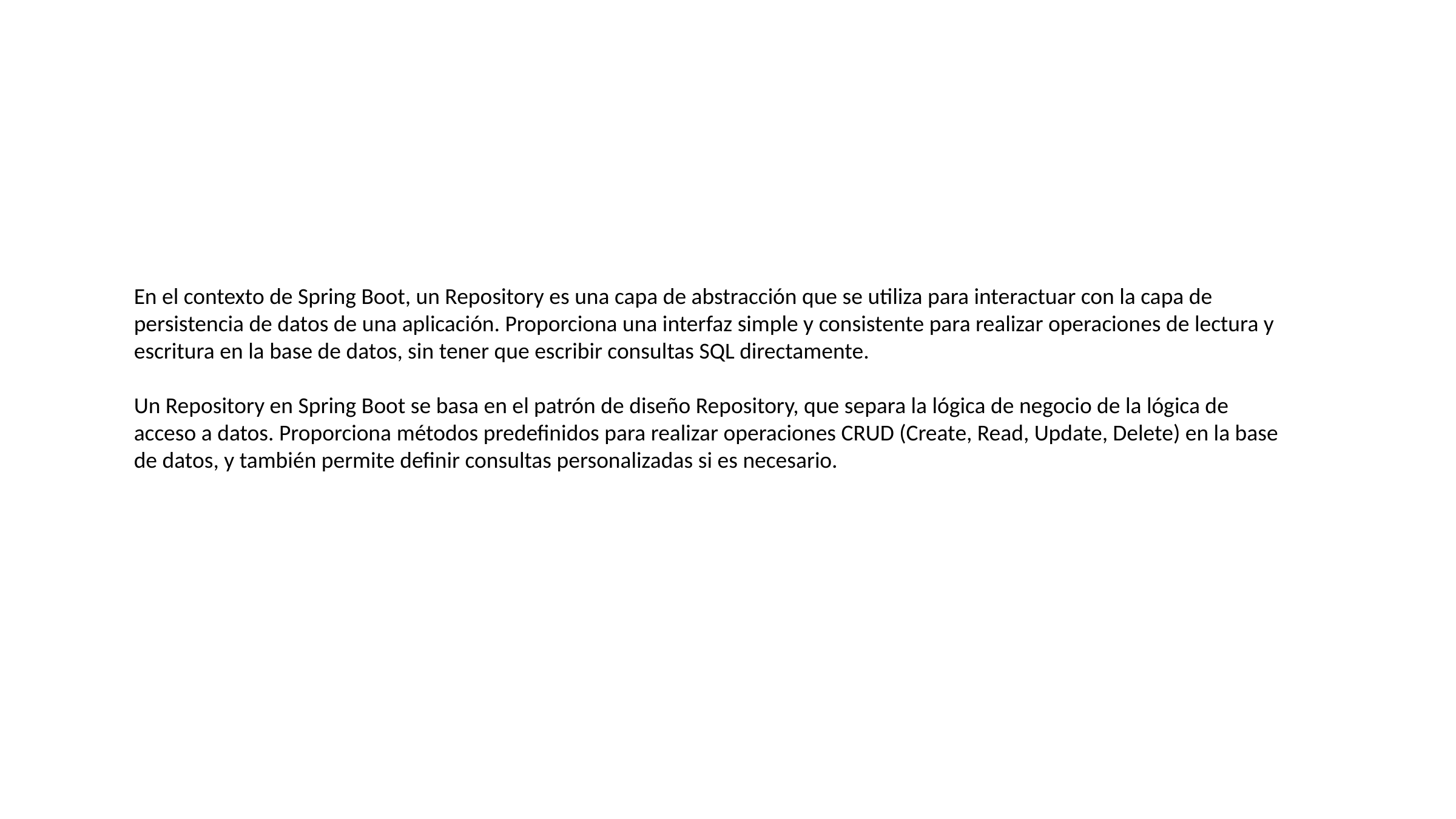

En el contexto de Spring Boot, un Repository es una capa de abstracción que se utiliza para interactuar con la capa de persistencia de datos de una aplicación. Proporciona una interfaz simple y consistente para realizar operaciones de lectura y escritura en la base de datos, sin tener que escribir consultas SQL directamente.

Un Repository en Spring Boot se basa en el patrón de diseño Repository, que separa la lógica de negocio de la lógica de acceso a datos. Proporciona métodos predefinidos para realizar operaciones CRUD (Create, Read, Update, Delete) en la base de datos, y también permite definir consultas personalizadas si es necesario.